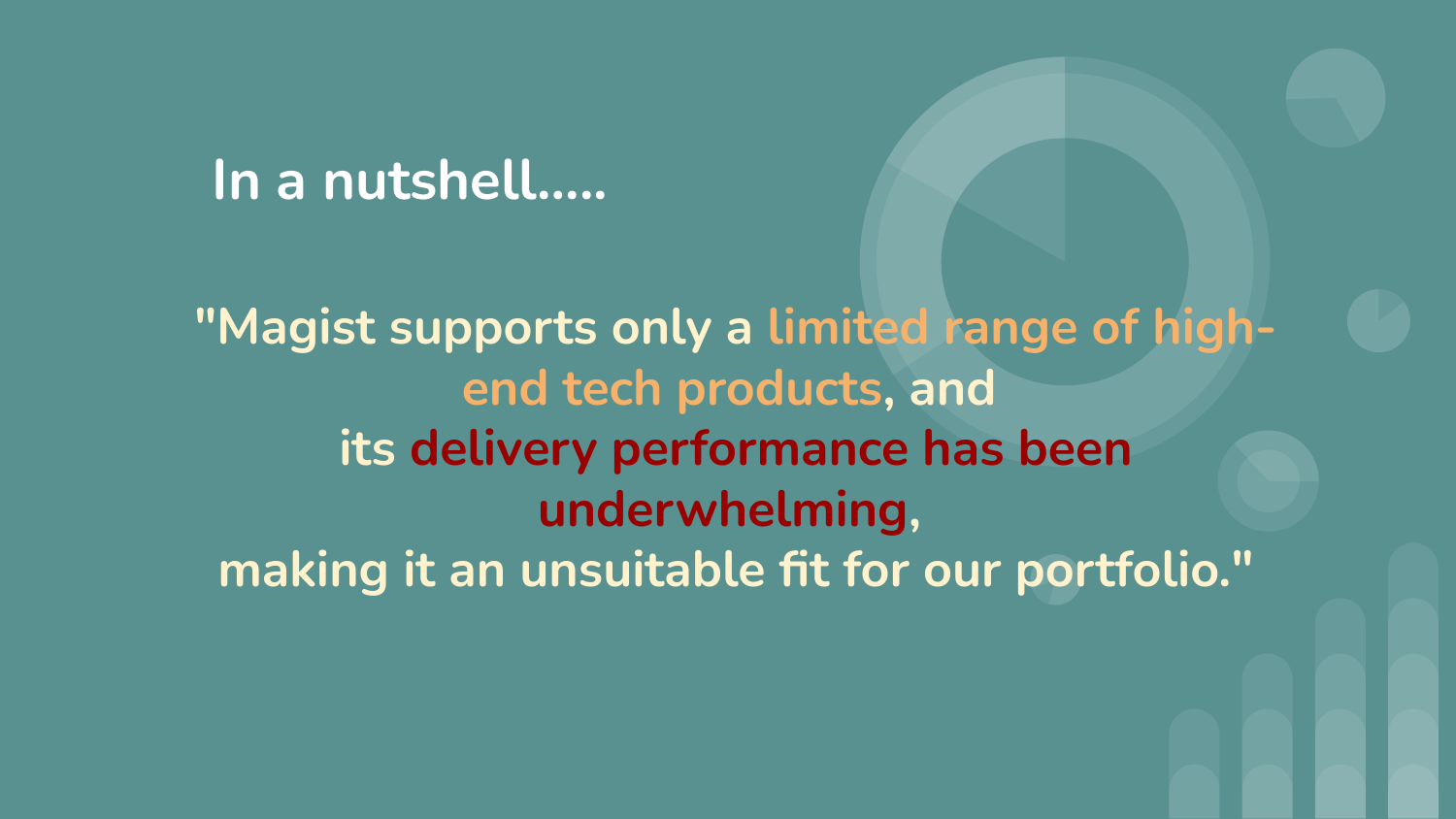

In a nutshell…..
"Magist supports only a limited range of high-end tech products, and
its delivery performance has been underwhelming,
making it an unsuitable fit for our portfolio."